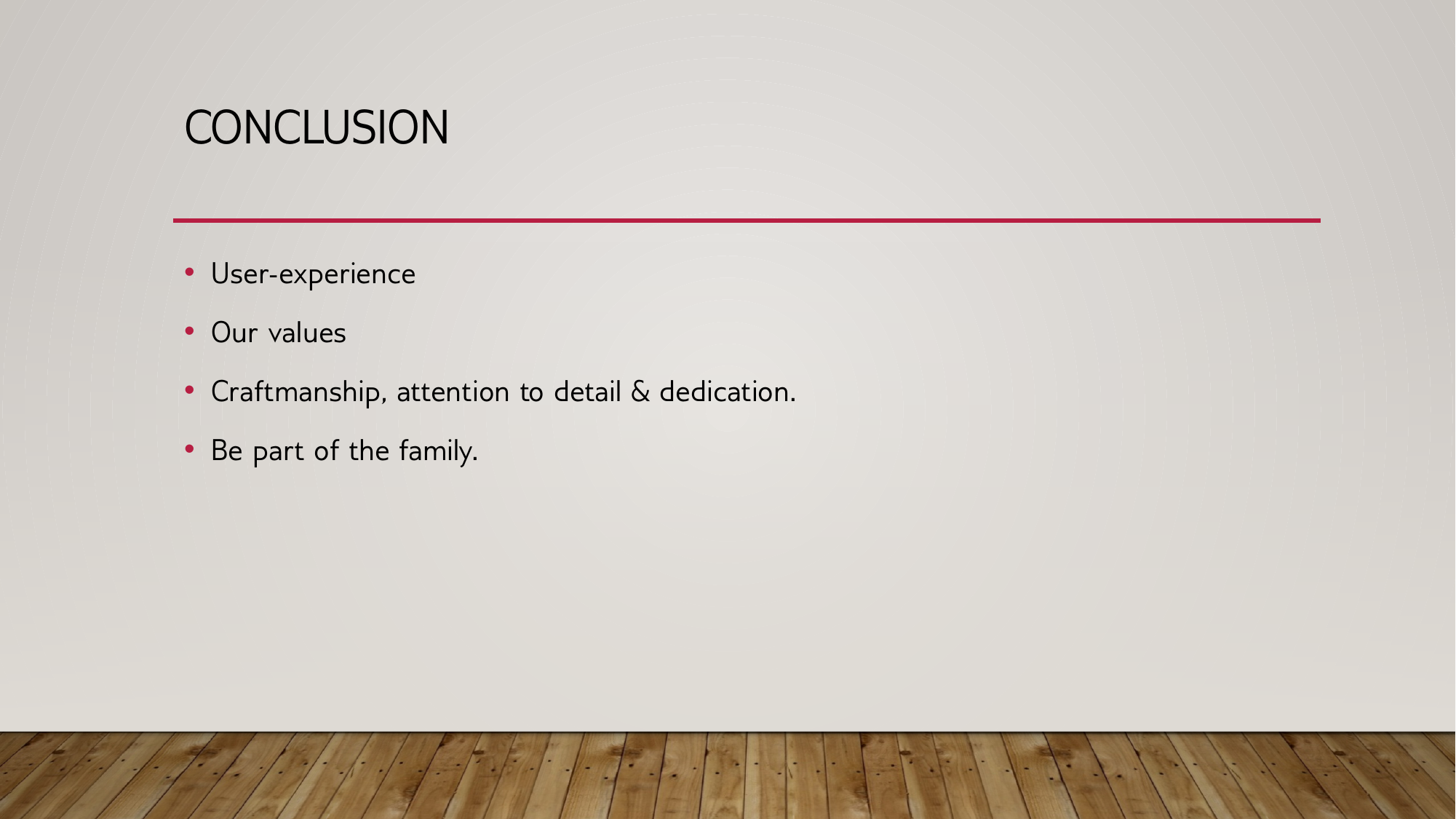

# Conclusion
User-experience
Our values
Craftmanship, attention to detail & dedication.
Be part of the family.